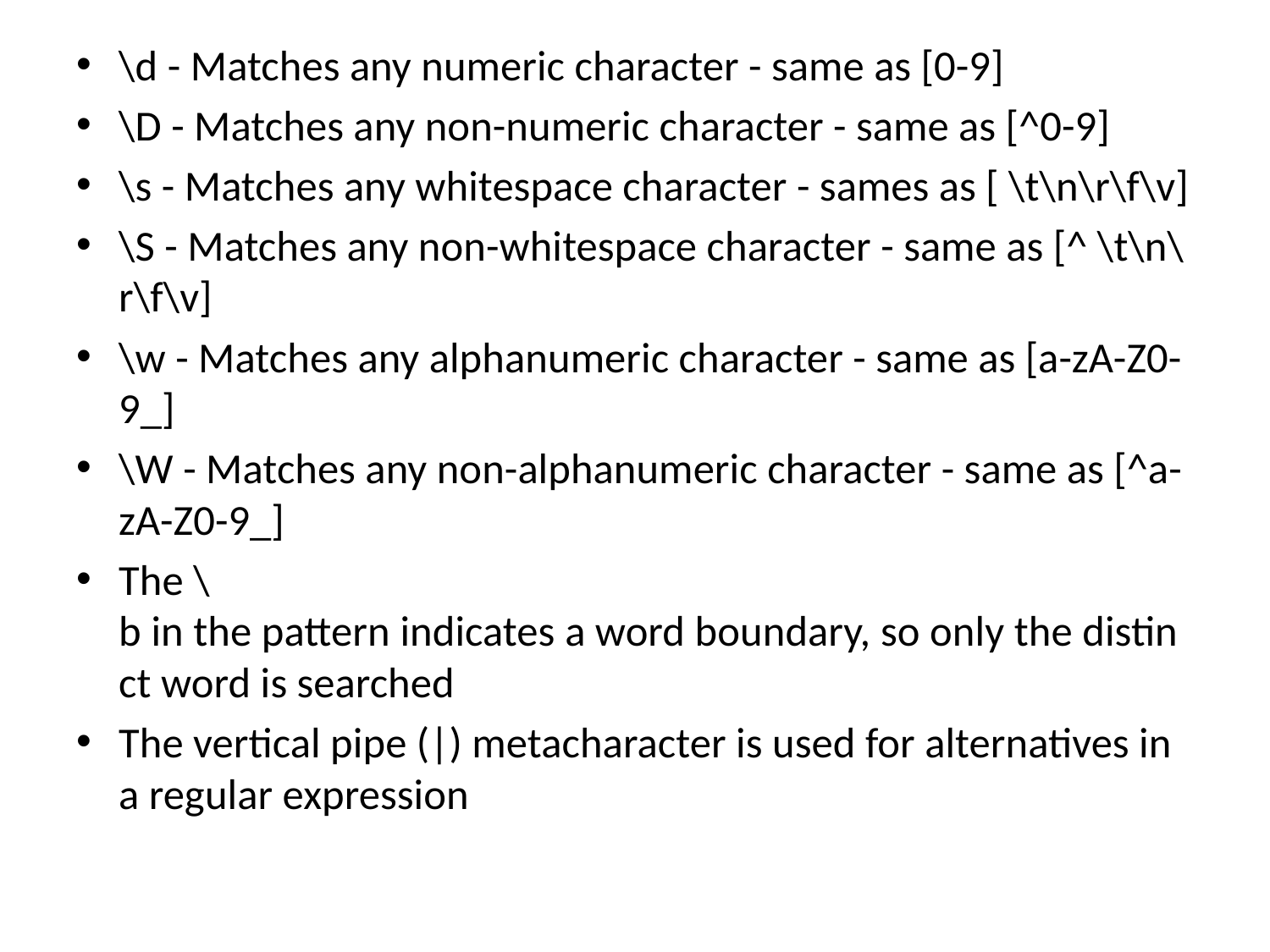

\d - Matches any numeric character - same as [0-9]
\D - Matches any non-numeric character - same as [^0-9]
\s - Matches any whitespace character - sames as [ \t\n\r\f\v]
\S - Matches any non-whitespace character - same as [^ \t\n\r\f\v]
\w - Matches any alphanumeric character - same as [a-zA-Z0-9_]
\W - Matches any non-alphanumeric character - same as [^a-zA-Z0-9_]
The \b in the pattern indicates a word boundary, so only the distinct word is searched
The vertical pipe (|) metacharacter is used for alternatives in a regular expression